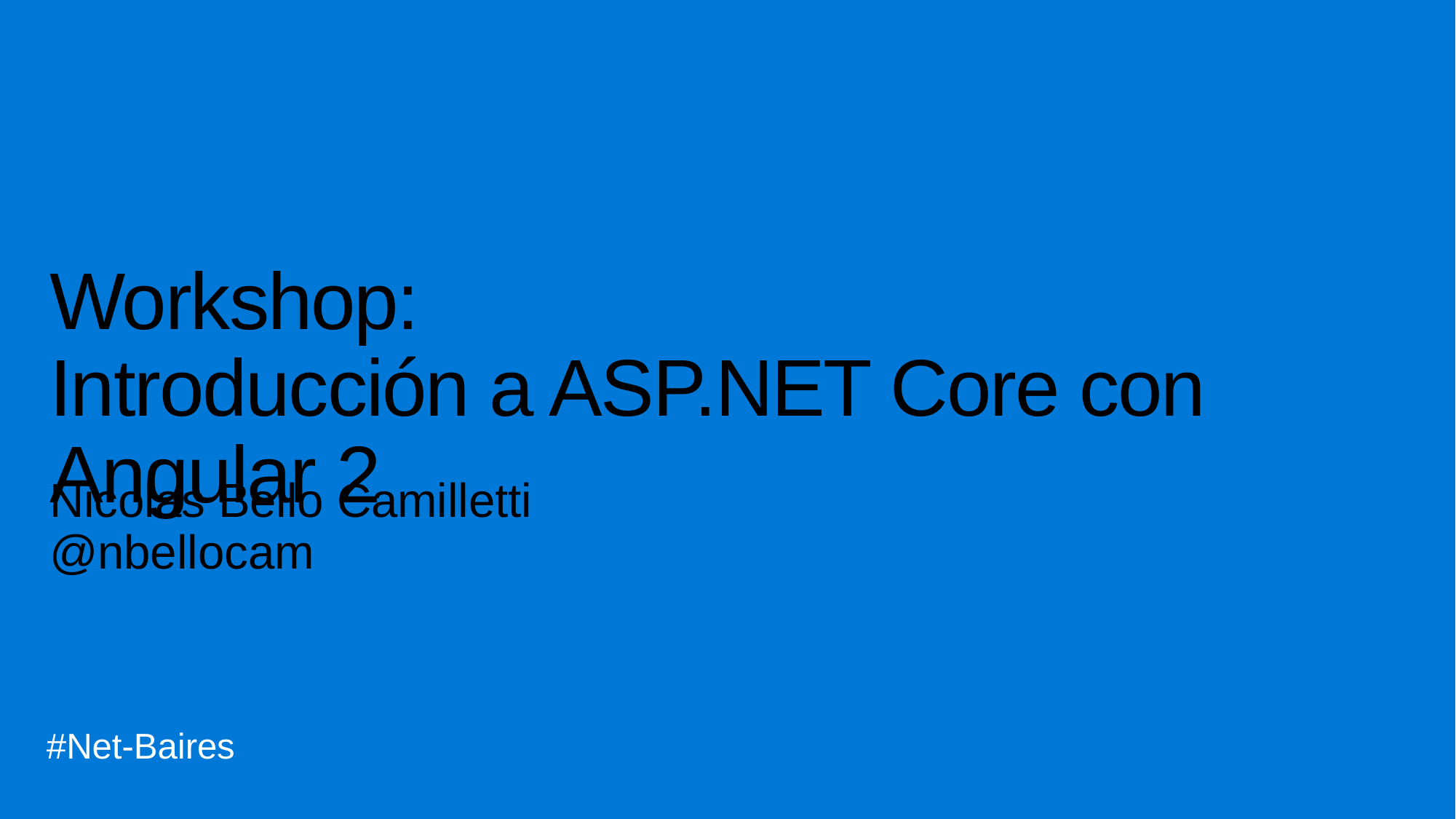

# Workshop: Introducción a ASP.NET Core con Angular 2
Nicolas Bello Camilletti
@nbellocam